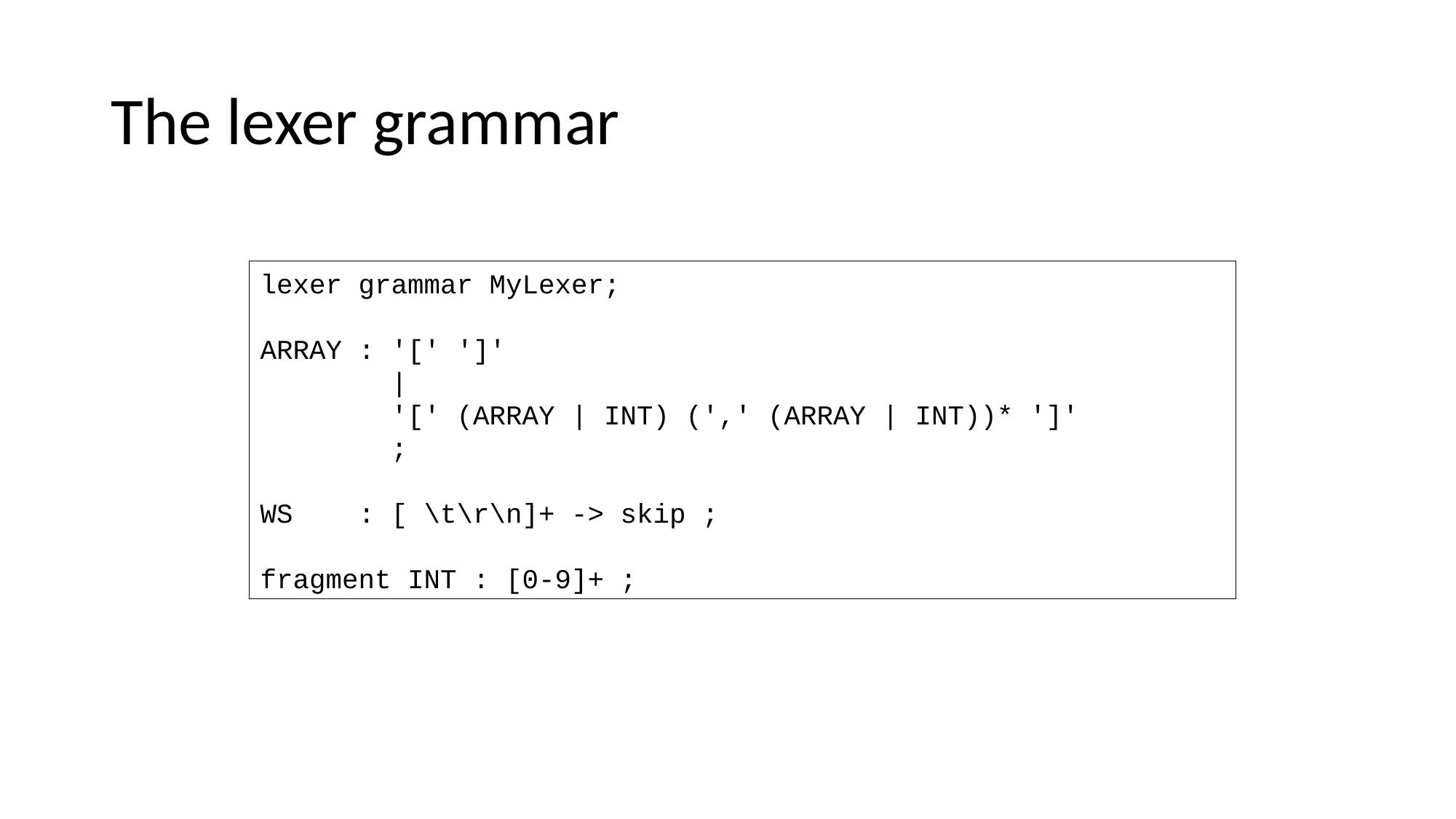

# The lexer grammar
lexer grammar MyLexer;

ARRAY : '[' ']'
        |
        '[' (ARRAY | INT) (',' (ARRAY | INT))* ']'
        ;

WS    : [ \t\r\n]+ -> skip ;

fragment INT : [0-9]+ ;